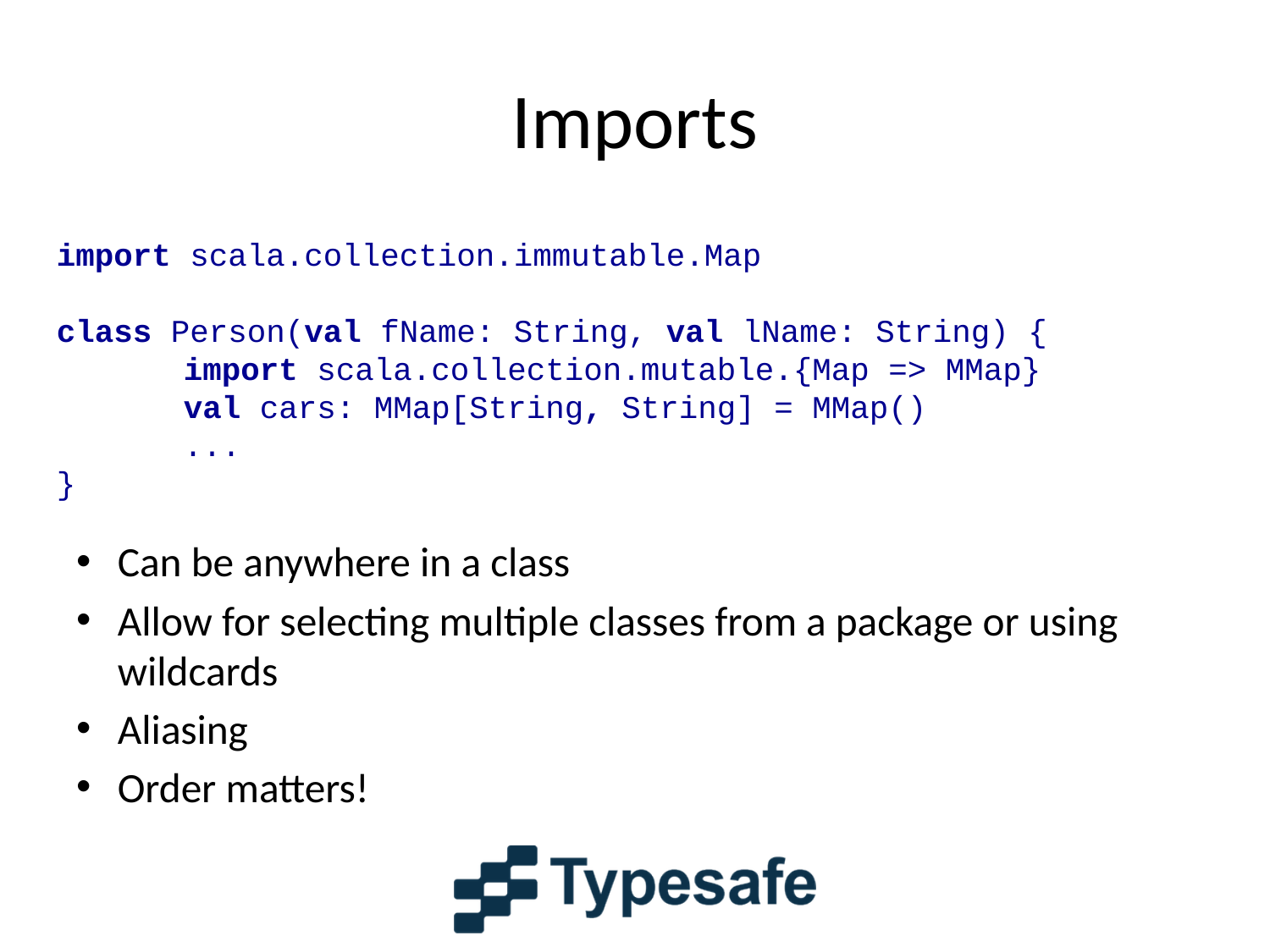

# Imports
import scala.collection.immutable.Map

class Person(val fName: String, val lName: String) {
	import scala.collection.mutable.{Map => MMap}
	val cars: MMap[String, String] = MMap()
	...
}
Can be anywhere in a class
Allow for selecting multiple classes from a package or using wildcards
Aliasing
Order matters!